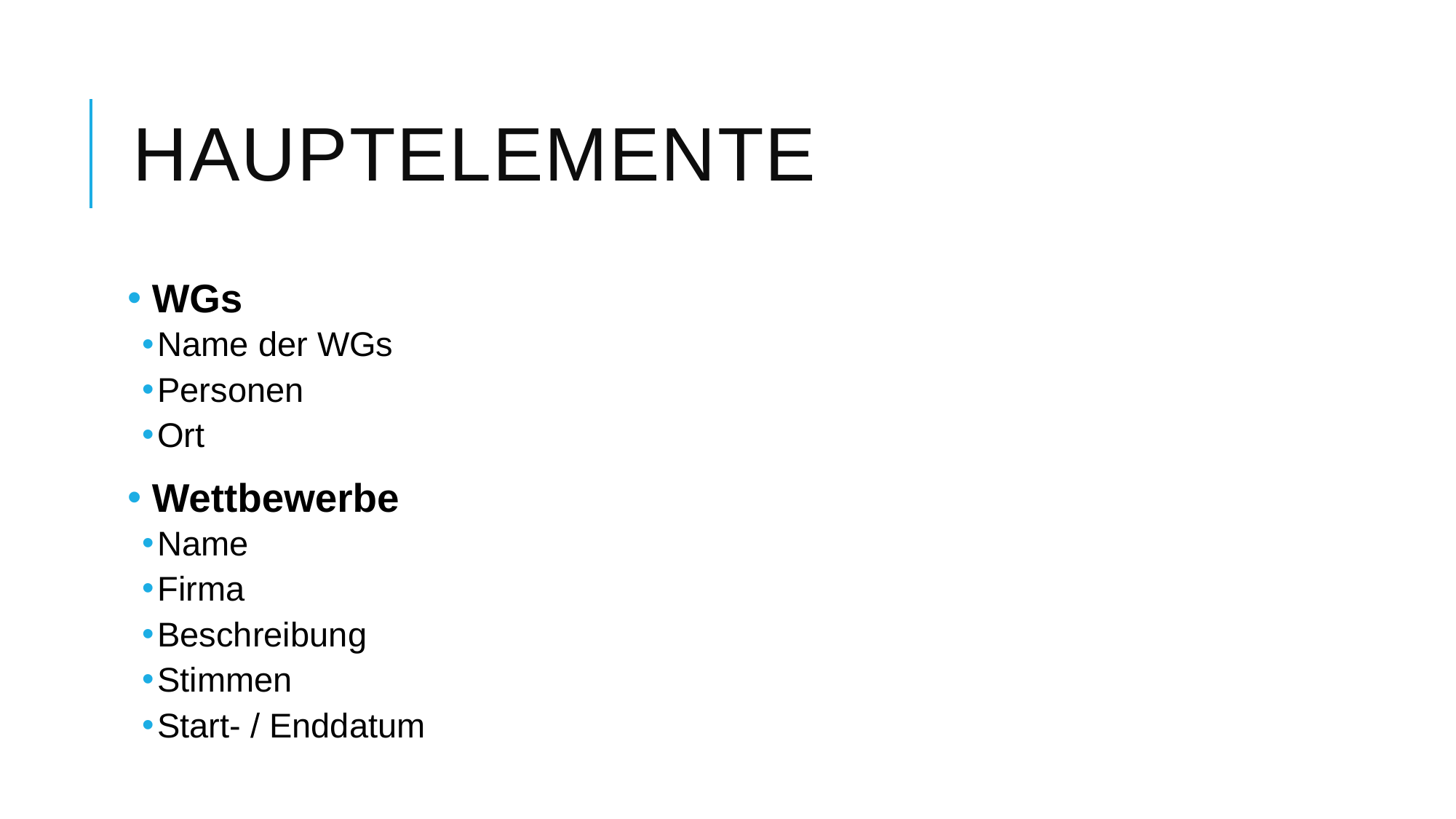

# HauptElemente
 WGs
Name der WGs
Personen
Ort
 Wettbewerbe
Name
Firma
Beschreibung
Stimmen
Start- / Enddatum